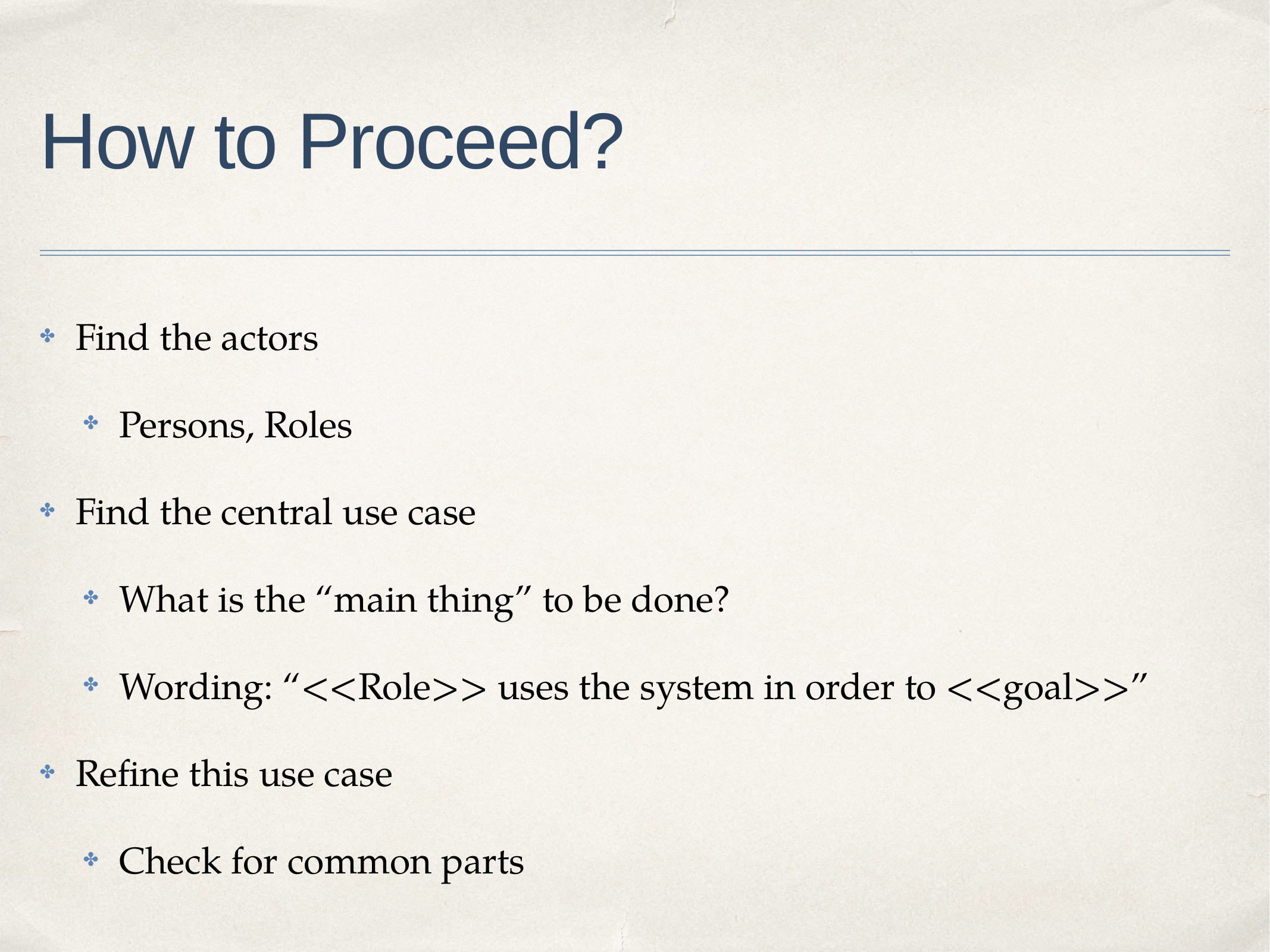

# How to Proceed?
Find the actors
Persons, Roles
Find the central use case
What is the “main thing” to be done?
Wording: “<<Role>> uses the system in order to <<goal>>”
Refine this use case
Check for common parts